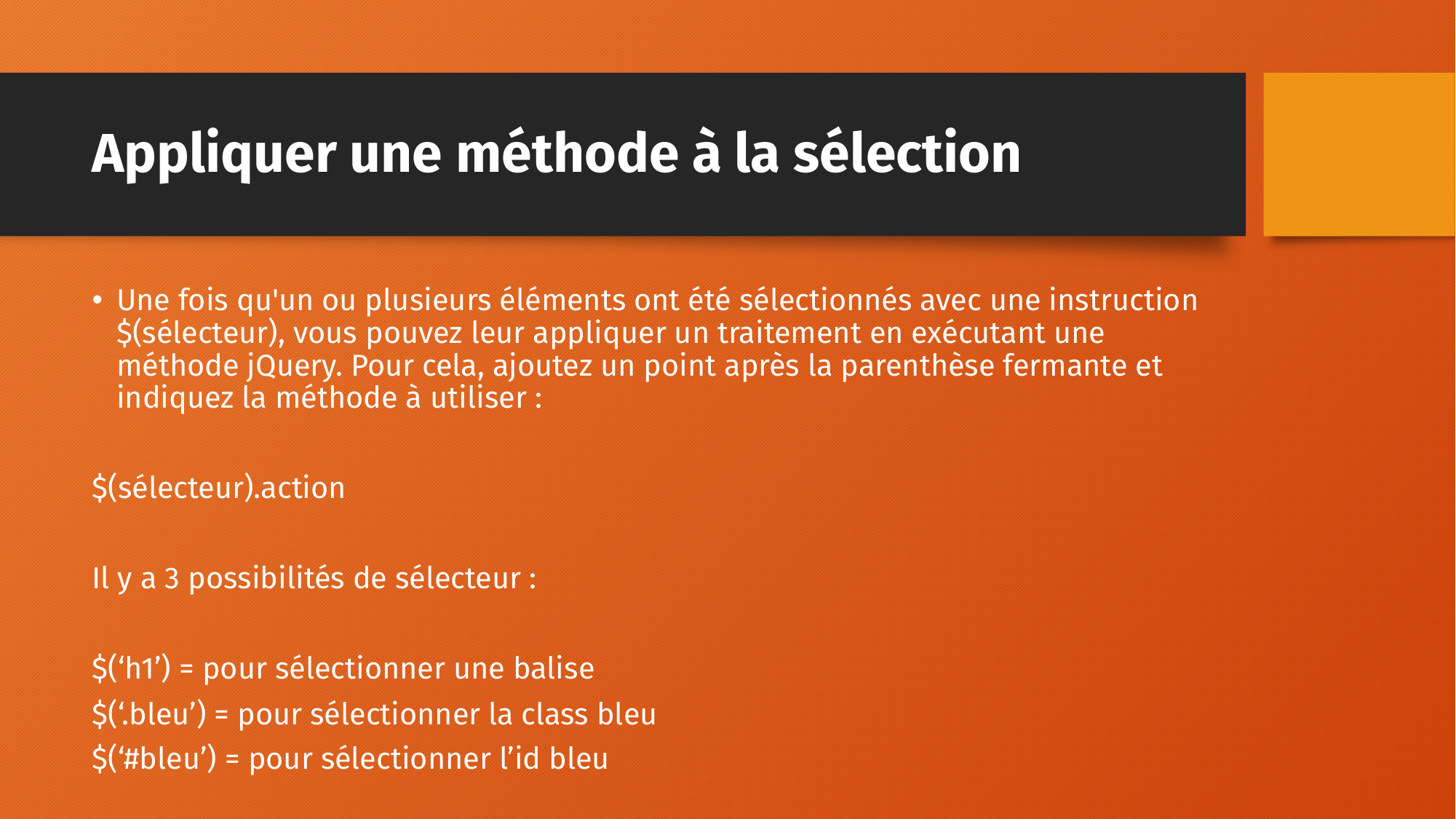

# Appliquer une méthode à la sélection
Une fois qu'un ou plusieurs éléments ont été sélectionnés avec une instruction $(sélecteur), vous pouvez leur appliquer un traitement en exécutant une méthode jQuery. Pour cela, ajoutez un point après la parenthèse fermante et indiquez la méthode à utiliser :

$(sélecteur).action

Il y a 3 possibilités de sélecteur :

$(‘h1’) = pour sélectionner une balise
$(‘.bleu’) = pour sélectionner la class bleu
$(‘#bleu’) = pour sélectionner l’id bleu